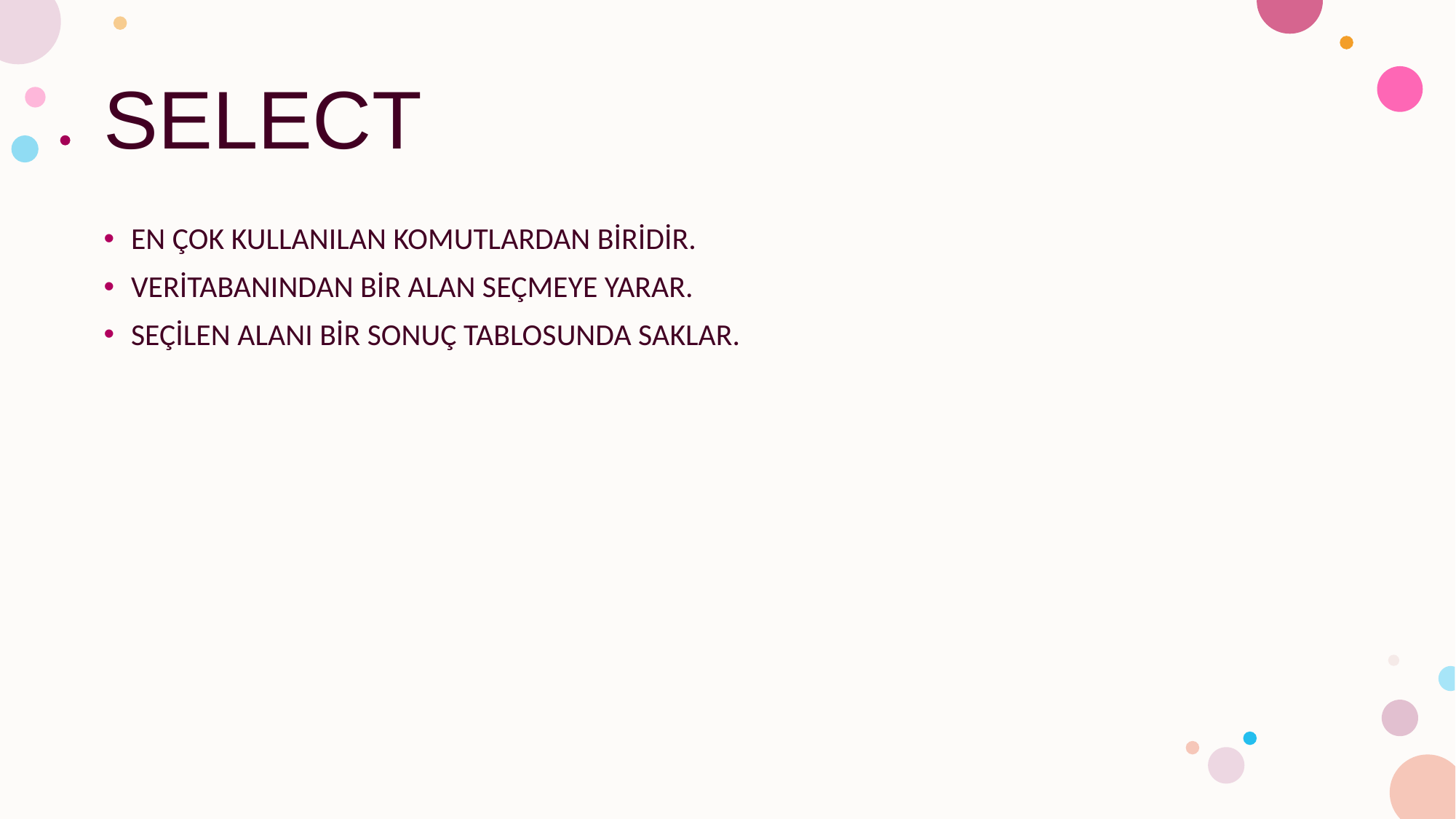

# SELECT
EN ÇOK KULLANILAN KOMUTLARDAN BİRİDİR.
VERİTABANINDAN BİR ALAN SEÇMEYE YARAR.
SEÇİLEN ALANI BİR SONUÇ TABLOSUNDA SAKLAR.